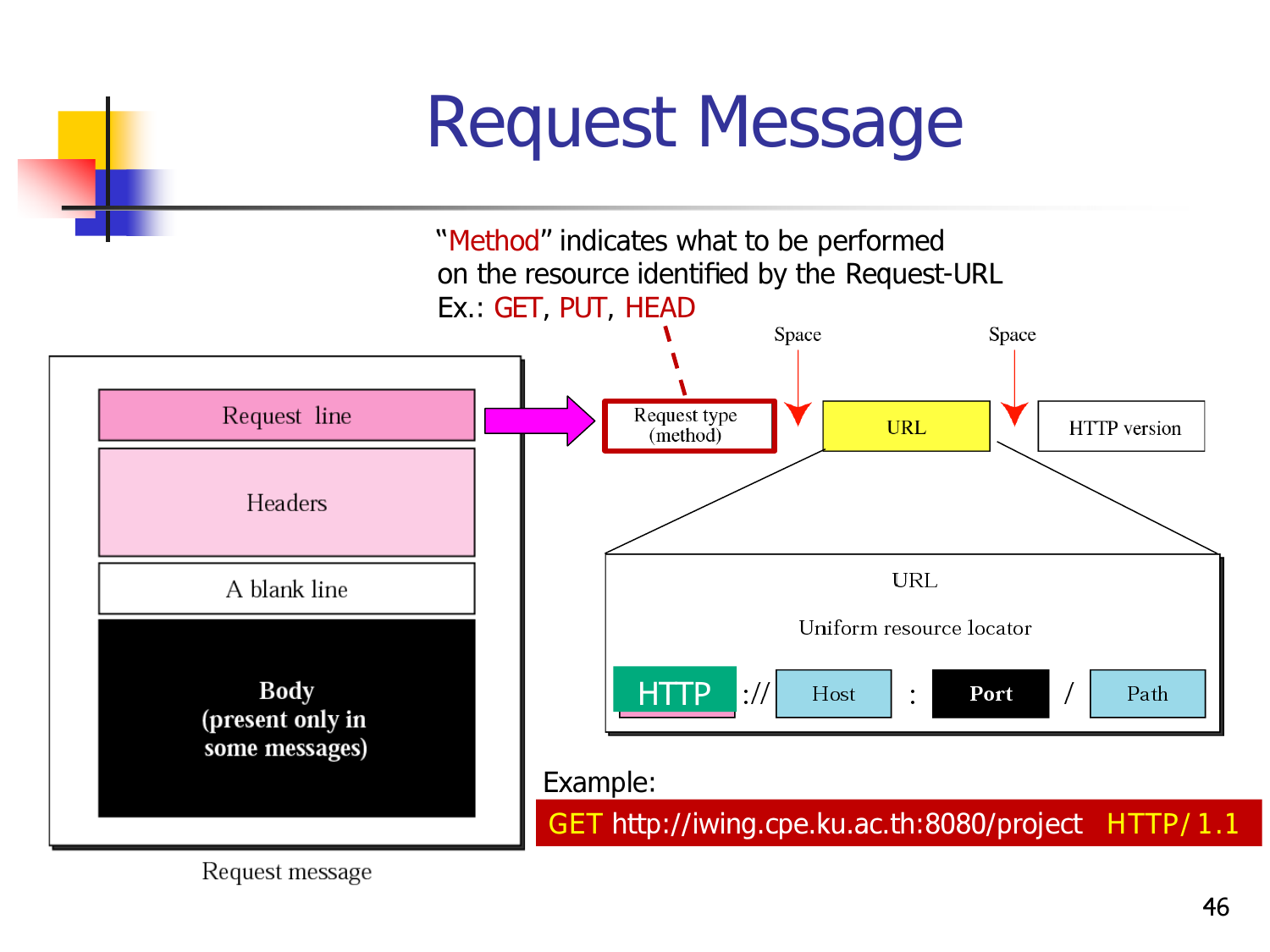

# Request Message
“Method” indicates what to be performed
on the resource identified by the Request-URL
Ex.: GET, PUT, HEAD

HTTP
Example:

GET http://iwing.cpe.ku.ac.th:8080/project
HTTP/1.1
46